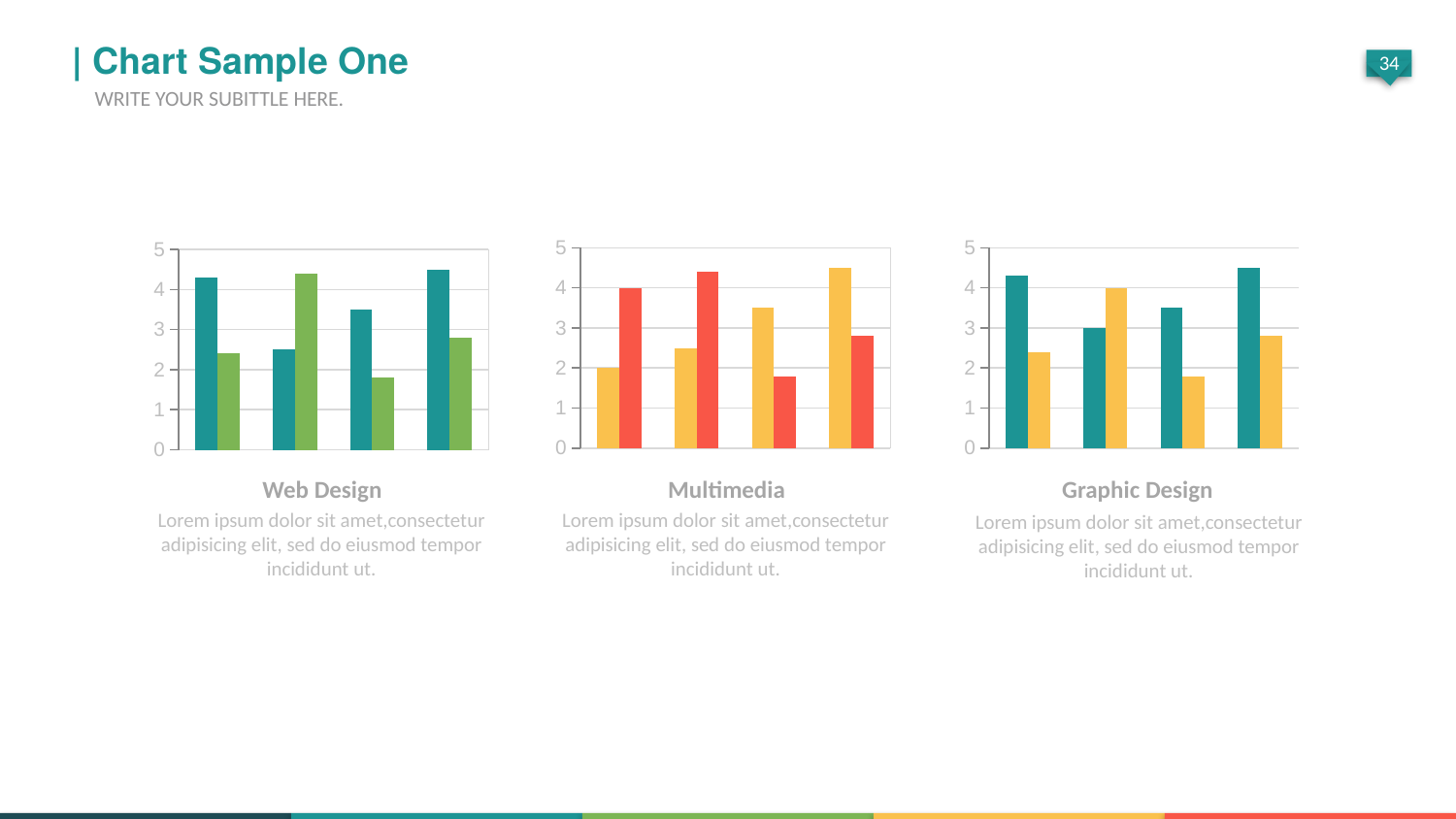

| Chart Sample One
WRITE YOUR SUBITTLE HERE.

### Chart

| Category | Series 1 | Series 2 |
|---|---|---|
| Category 1 | 2.0 | 4.0 |
| Category 2 | 2.5 | 4.4 |
| Category 3 | 3.5 | 1.8 |
| Category 4 | 4.5 | 2.8 |

### Chart

| Category | Series 1 | Series 2 |
|---|---|---|
| Category 1 | 4.3 | 2.4 |
| Category 2 | 3.0 | 4.0 |
| Category 3 | 3.5 | 1.8 |
| Category 4 | 4.5 | 2.8 |

### Chart

| Category | Series 1 | Series 2 |
|---|---|---|
| Category 1 | 4.3 | 2.4 |
| Category 2 | 2.5 | 4.4 |
| Category 3 | 3.5 | 1.8 |
| Category 4 | 4.5 | 2.8 |
Web Design
Lorem ipsum dolor sit amet,consectetur adipisicing elit, sed do eiusmod tempor incididunt ut.
Multimedia
Lorem ipsum dolor sit amet,consectetur adipisicing elit, sed do eiusmod tempor incididunt ut.
Graphic Design
Lorem ipsum dolor sit amet,consectetur adipisicing elit, sed do eiusmod tempor incididunt ut.